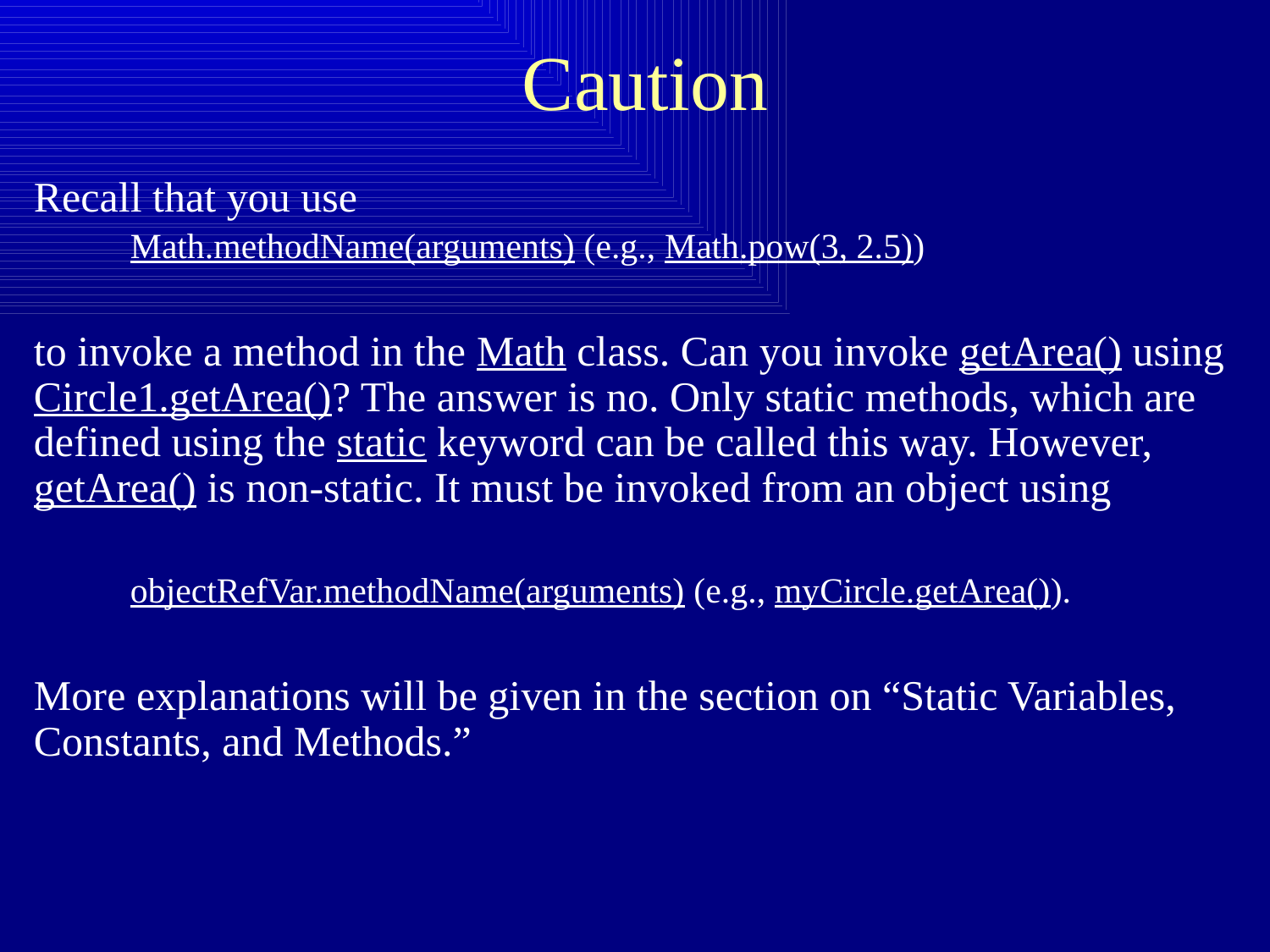

# Caution
Recall that you use
Math.methodName(arguments) (e.g., Math.pow(3, 2.5))

to invoke a method in the Math class. Can you invoke getArea() using Circle1.getArea()? The answer is no. Only static methods, which are defined using the static keyword can be called this way. However, getArea() is non-static. It must be invoked from an object using

objectRefVar.methodName(arguments) (e.g., myCircle.getArea()).

More explanations will be given in the section on “Static Variables, Constants, and Methods.”
22